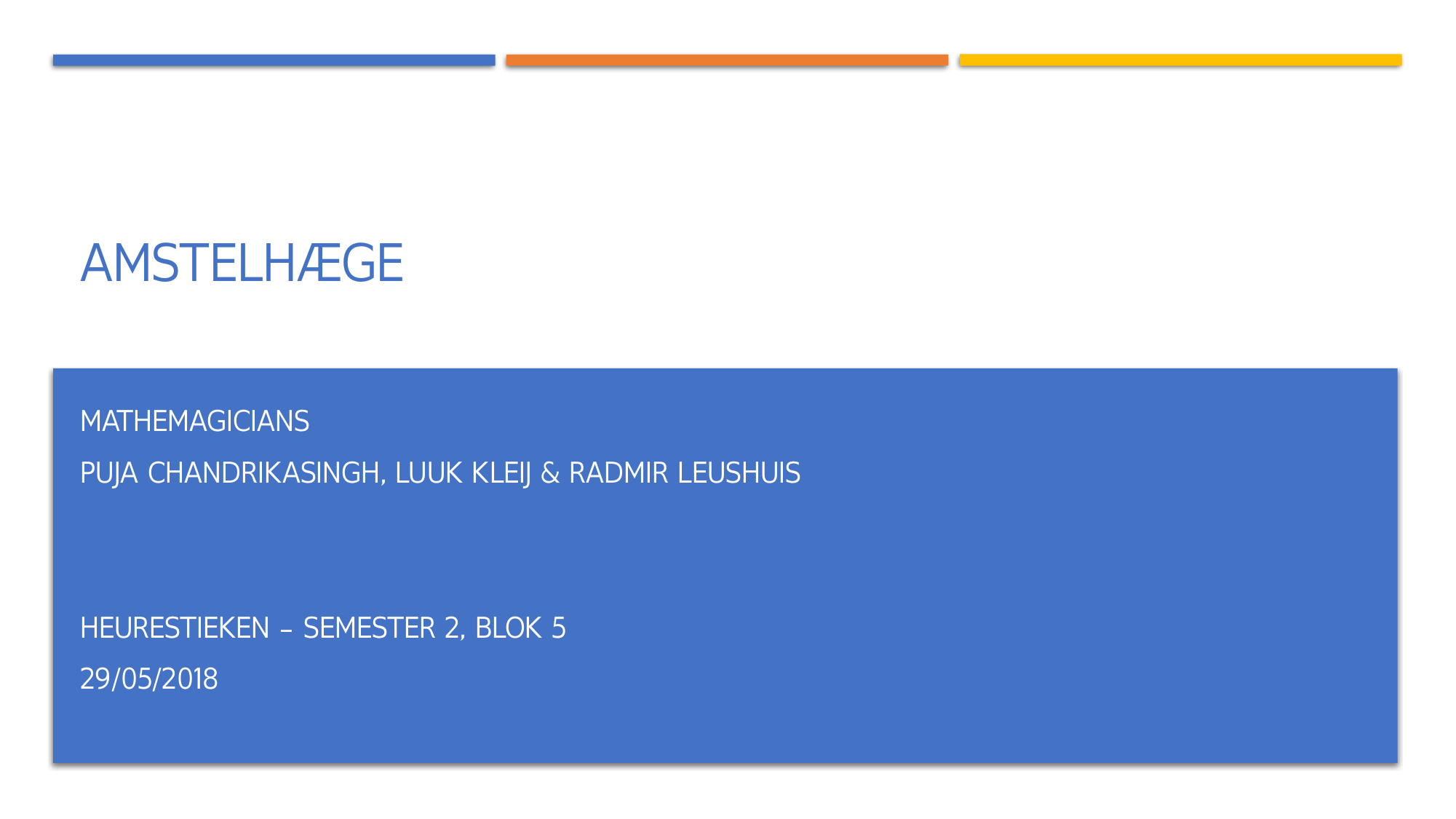

# AMSTELHAEGE
Mathemagicians
Puja Chandrikasingh, LUUK KLEIJ & RADMIR LEUSHUIS

Heurestieken – Semester 2, blok 5
29/05/2018